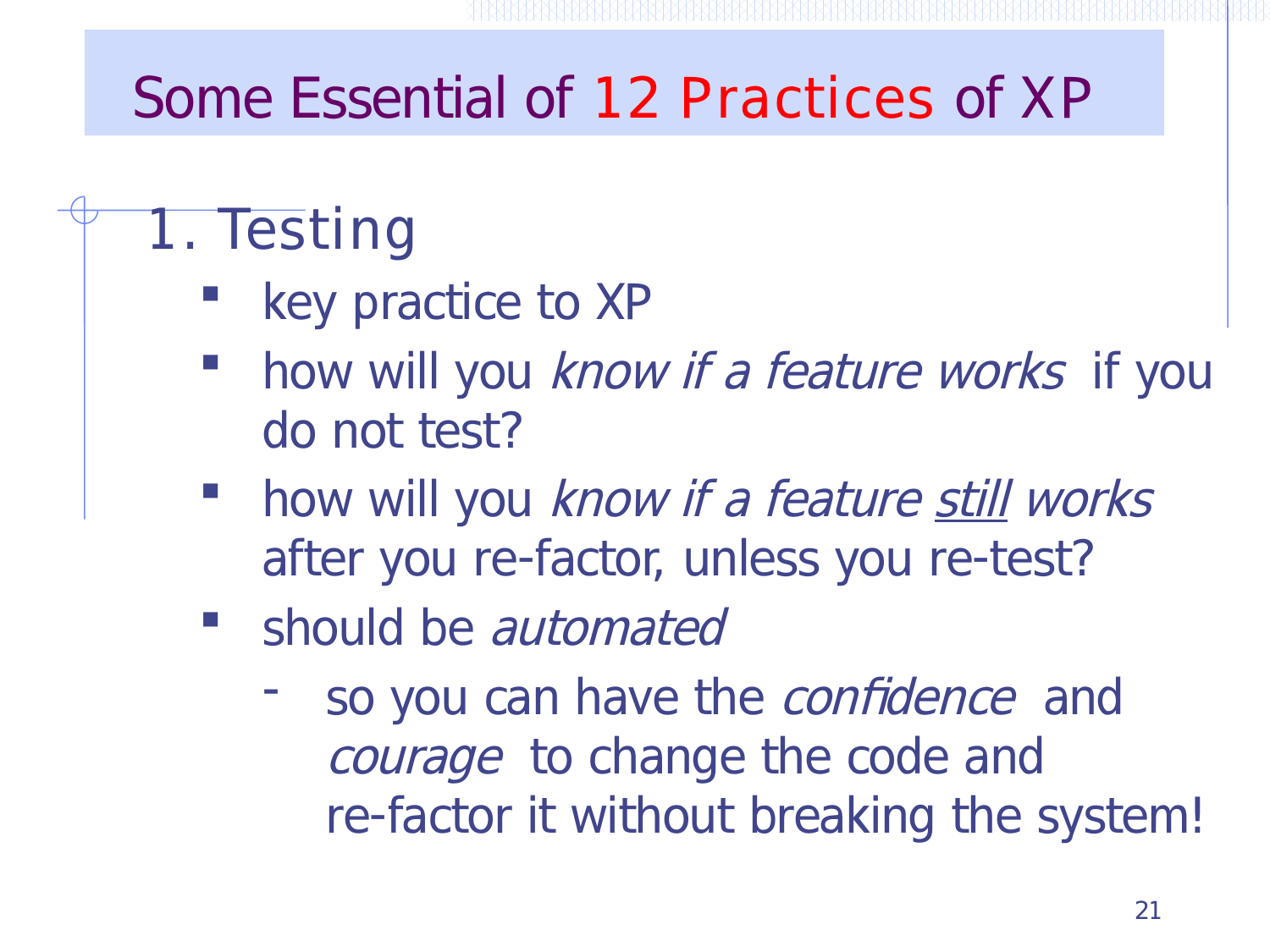

# Some Essential of 12 Practices of XP
Testing
key practice to XP
how will you know if a feature works  if you do not test?
how will you know if a feature still works after you re-factor, unless you re-test?
should be automated
so you can have the confidence  and courage  to change the code and         re-factor it without breaking the system!

21